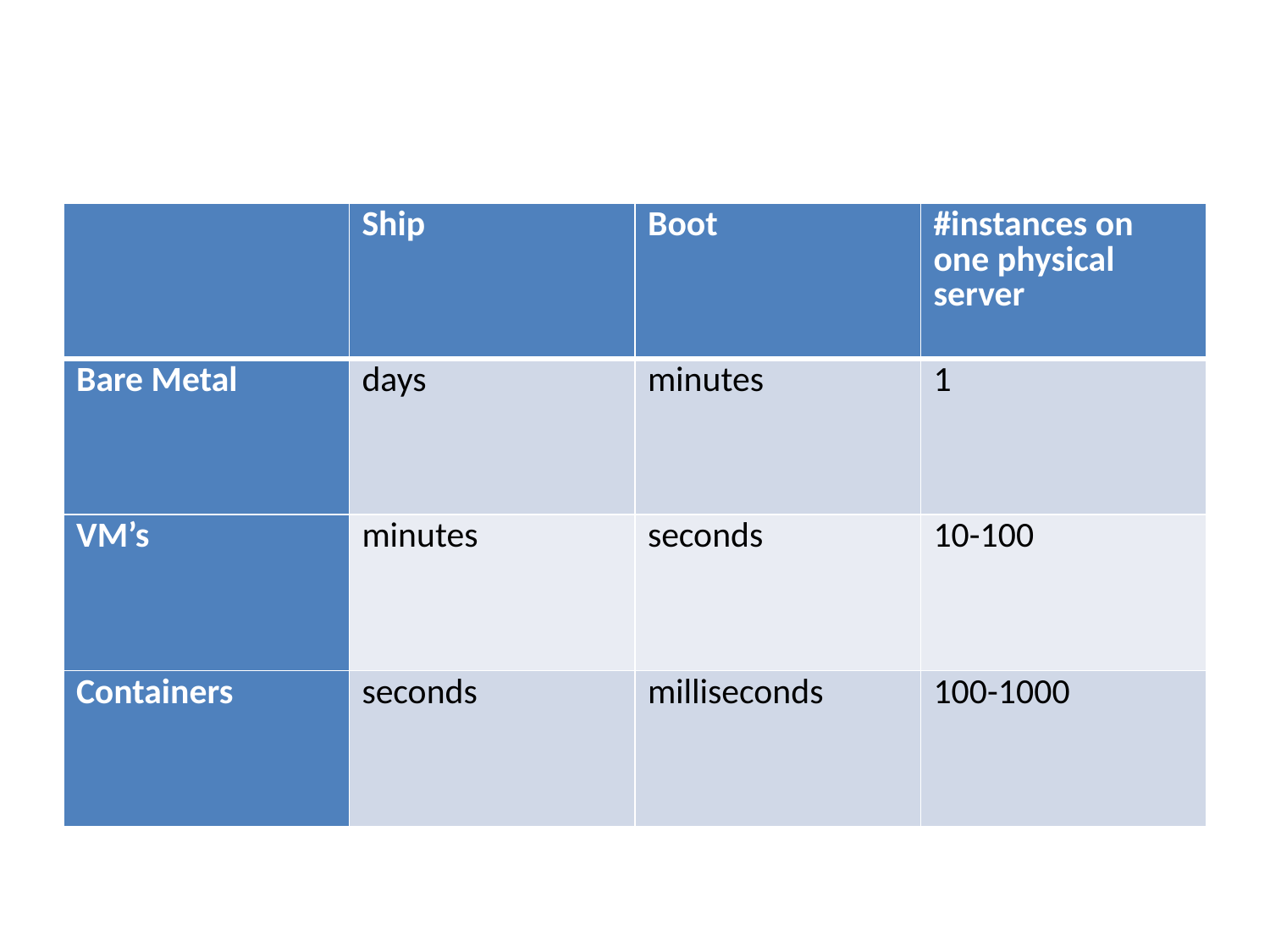

#
|  | Ship | Boot | #instances on one physical server |
| --- | --- | --- | --- |
| Bare Metal | days | minutes | 1 |
| VM’s | minutes | seconds | 10-100 |
| Containers | seconds | milliseconds | 100-1000 |